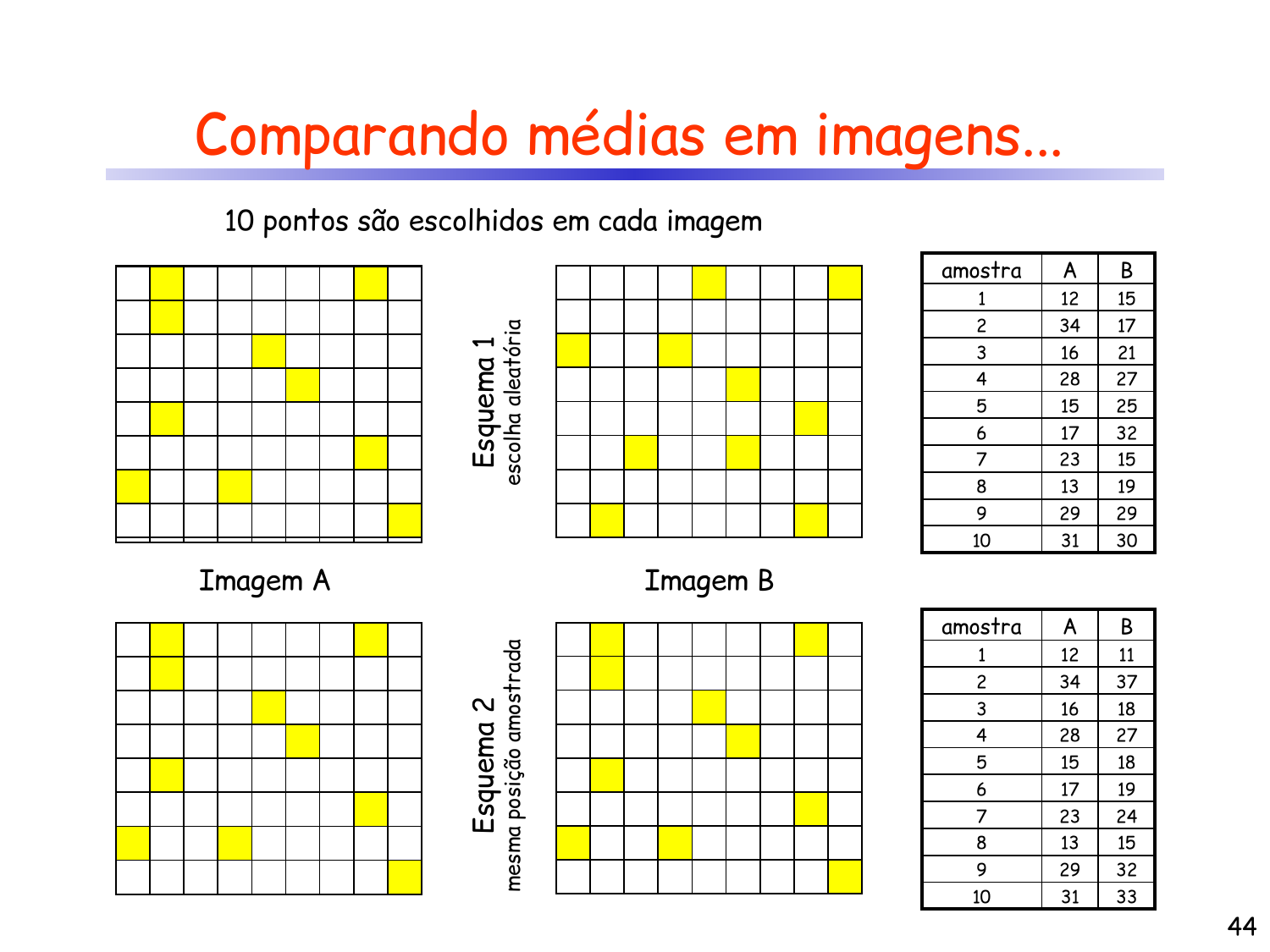

# Comparando médias em imagens...
10 pontos são escolhidos em cada imagem
| amostra | A | B |
| --- | --- | --- |
| 1 | 12 | 15 |
| 2 | 34 | 17 |
| 3 | 16 | 21 |
| 4 | 28 | 27 |
| 5 | 15 | 25 |
| 6 | 17 | 32 |
| 7 | 23 | 15 |
| 8 | 13 | 19 |
| 9 | 29 | 29 |
| 10 | 31 | 30 |
|  |  |  |  |  |  |  |  |  |
| --- | --- | --- | --- | --- | --- | --- | --- | --- |
|  |  |  |  |  |  |  |  |  |
|  |  |  |  |  |  |  |  |  |
|  |  |  |  |  |  |  |  |  |
|  |  |  |  |  |  |  |  |  |
|  |  |  |  |  |  |  |  |  |
|  |  |  |  |  |  |  |  |  |
|  |  |  |  |  |  |  |  |  |
|  |  |  |  |  |  |  |  |  |
| --- | --- | --- | --- | --- | --- | --- | --- | --- |
|  |  |  |  |  |  |  |  |  |
|  |  |  |  |  |  |  |  |  |
|  |  |  |  |  |  |  |  |  |
|  |  |  |  |  |  |  |  |  |
|  |  |  |  |  |  |  |  |  |
|  |  |  |  |  |  |  |  |  |
|  |  |  |  |  |  |  |  |  |
|  |  |  |  |  |  |  |  |  |
| --- | --- | --- | --- | --- | --- | --- | --- | --- |
|  |  |  |  |  |  |  |  |  |
|  |  |  |  |  |  |  |  |  |
|  |  |  |  |  |  |  |  |  |
|  |  |  |  |  |  |  |  |  |
|  |  |  |  |  |  |  |  |  |
|  |  |  |  |  |  |  |  |  |
|  |  |  |  |  |  |  |  |  |
|  |  |  |  |  |  |  |  |  |
| --- | --- | --- | --- | --- | --- | --- | --- | --- |
|  |  |  |  |  |  |  |  |  |
|  |  |  |  |  |  |  |  |  |
|  |  |  |  |  |  |  |  |  |
|  |  |  |  |  |  |  |  |  |
|  |  |  |  |  |  |  |  |  |
|  |  |  |  |  |  |  |  |  |
|  |  |  |  |  |  |  |  |  |
Esquema 1
escolha aleatória
Imagem A
Imagem B
| amostra | A | B |
| --- | --- | --- |
| 1 | 12 | 11 |
| 2 | 34 | 37 |
| 3 | 16 | 18 |
| 4 | 28 | 27 |
| 5 | 15 | 18 |
| 6 | 17 | 19 |
| 7 | 23 | 24 |
| 8 | 13 | 15 |
| 9 | 29 | 32 |
| 10 | 31 | 33 |
|  |  |  |  |  |  |  |  |  |
| --- | --- | --- | --- | --- | --- | --- | --- | --- |
|  |  |  |  |  |  |  |  |  |
|  |  |  |  |  |  |  |  |  |
|  |  |  |  |  |  |  |  |  |
|  |  |  |  |  |  |  |  |  |
|  |  |  |  |  |  |  |  |  |
|  |  |  |  |  |  |  |  |  |
|  |  |  |  |  |  |  |  |  |
|  |  |  |  |  |  |  |  |  |
| --- | --- | --- | --- | --- | --- | --- | --- | --- |
|  |  |  |  |  |  |  |  |  |
|  |  |  |  |  |  |  |  |  |
|  |  |  |  |  |  |  |  |  |
|  |  |  |  |  |  |  |  |  |
|  |  |  |  |  |  |  |  |  |
|  |  |  |  |  |  |  |  |  |
|  |  |  |  |  |  |  |  |  |
Esquema 2
mesma posição amostrada
44